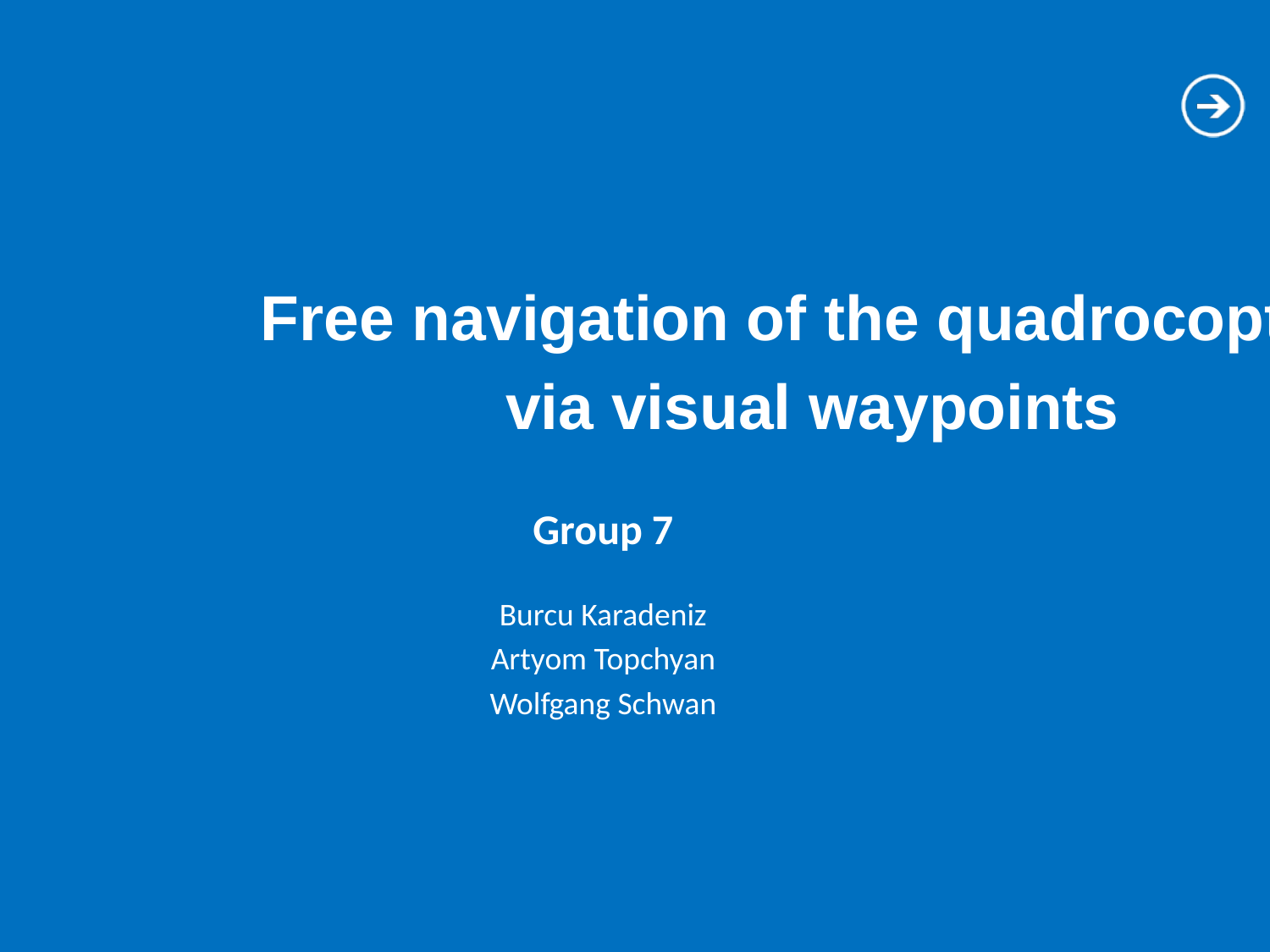

#

Free navigation of the quadrocopter
via visual waypoints
Group 7

Burcu Karadeniz
Artyom Topchyan
Wolfgang Schwan